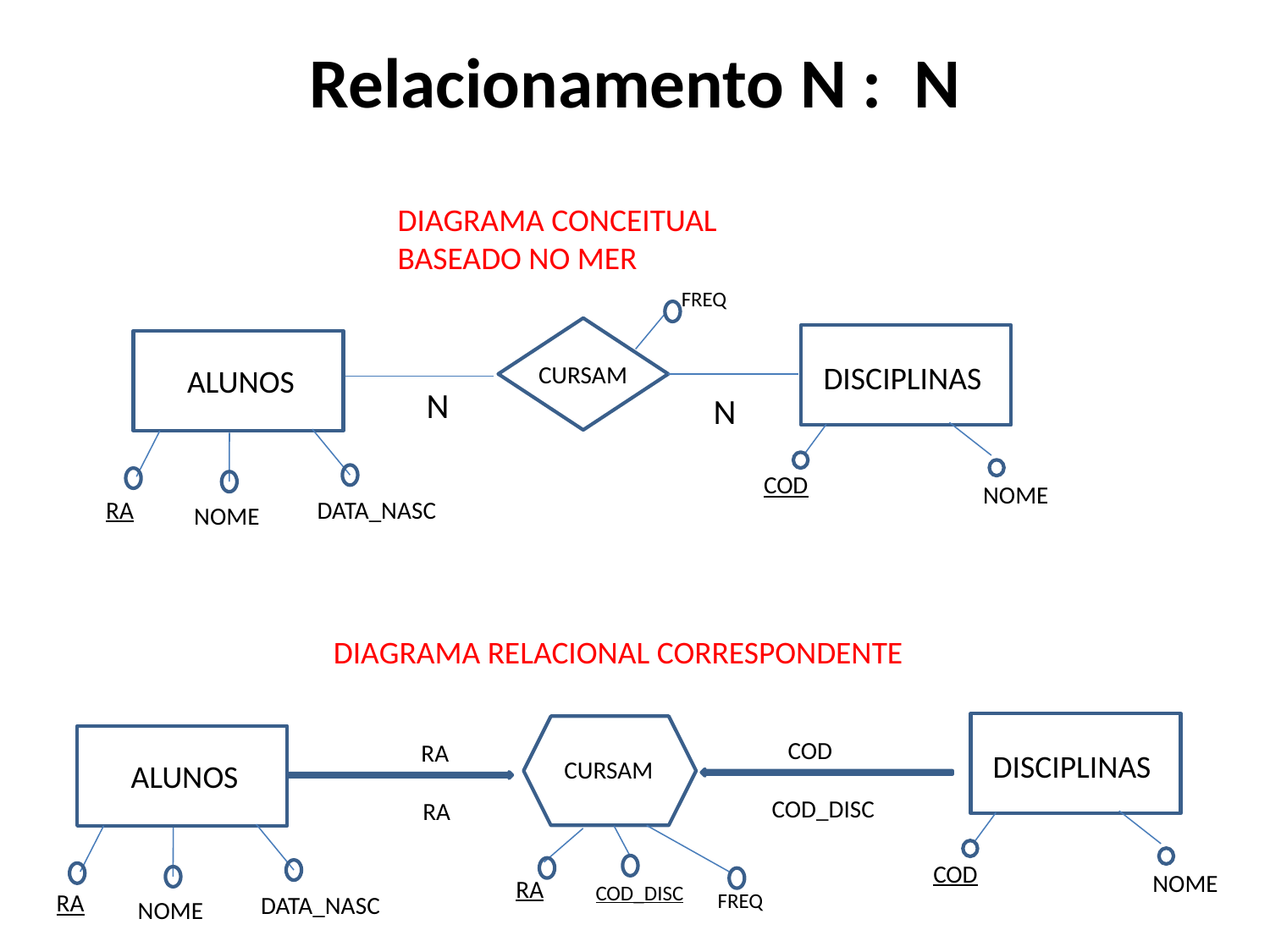

# Relacionamento N :  N

DIAGRAMA CONCEITUAL BASEADO NO MER
FREQ

Alunos
Alunos
DISCIPLINAS
CURSAM
ALUNOS
N
N

COD

NOME
RA
DATA_NASC
NOME
DIAGRAMA RELACIONAL CORRESPONDENTE
Alunos

Alunos
COD
RA
DISCIPLINAS
    CURSAM
ALUNOS

COD_DISC
  RA

COD

NOME

RA

COD_DISC
RA
FREQ
DATA_NASC
NOME